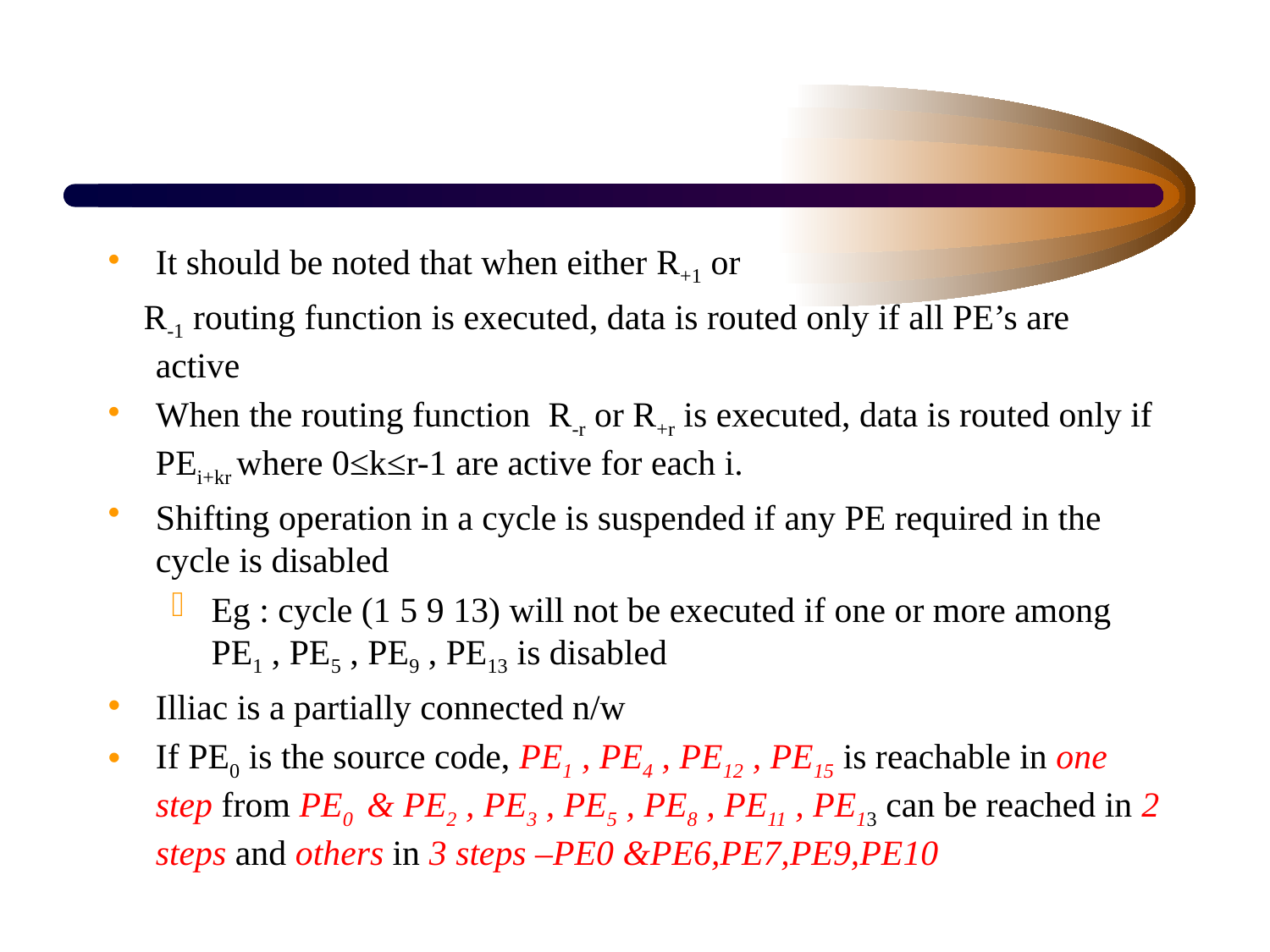

#
It should be noted that when either R+1 or
    R-1 routing function is executed, data is routed only if all PE’s are active
When the routing function  R-r or R+r is executed, data is routed only if PEi+kr where 0≤k≤r-1 are active for each i.
Shifting operation in a cycle is suspended if any PE required in the cycle is disabled
Eg : cycle (1 5 9 13) will not be executed if one or more among PE1 , PE5 , PE9 , PE13 is disabled
Illiac is a partially connected n/w
If PE0 is the source code, PE1 , PE4 , PE12 , PE15 is reachable in one step from PE0  & PE2 , PE3 , PE5 , PE8 , PE11 , PE13 can be reached in 2 steps and others in 3 steps –PE0 &PE6,PE7,PE9,PE10